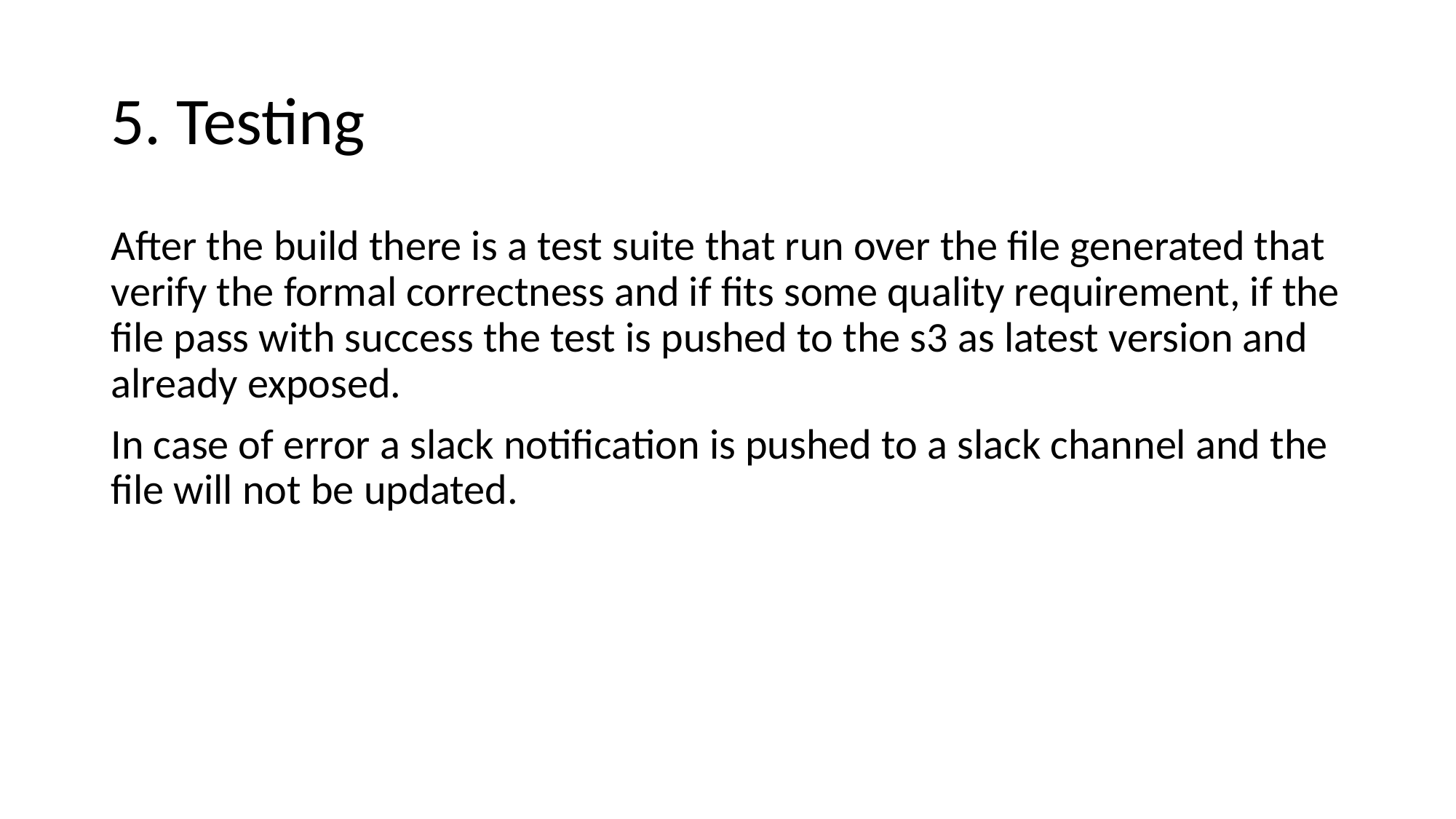

# 5. Testing
After the build there is a test suite that run over the file generated that verify the formal correctness and if fits some quality requirement, if the file pass with success the test is pushed to the s3 as latest version and already exposed.
In case of error a slack notification is pushed to a slack channel and the file will not be updated.